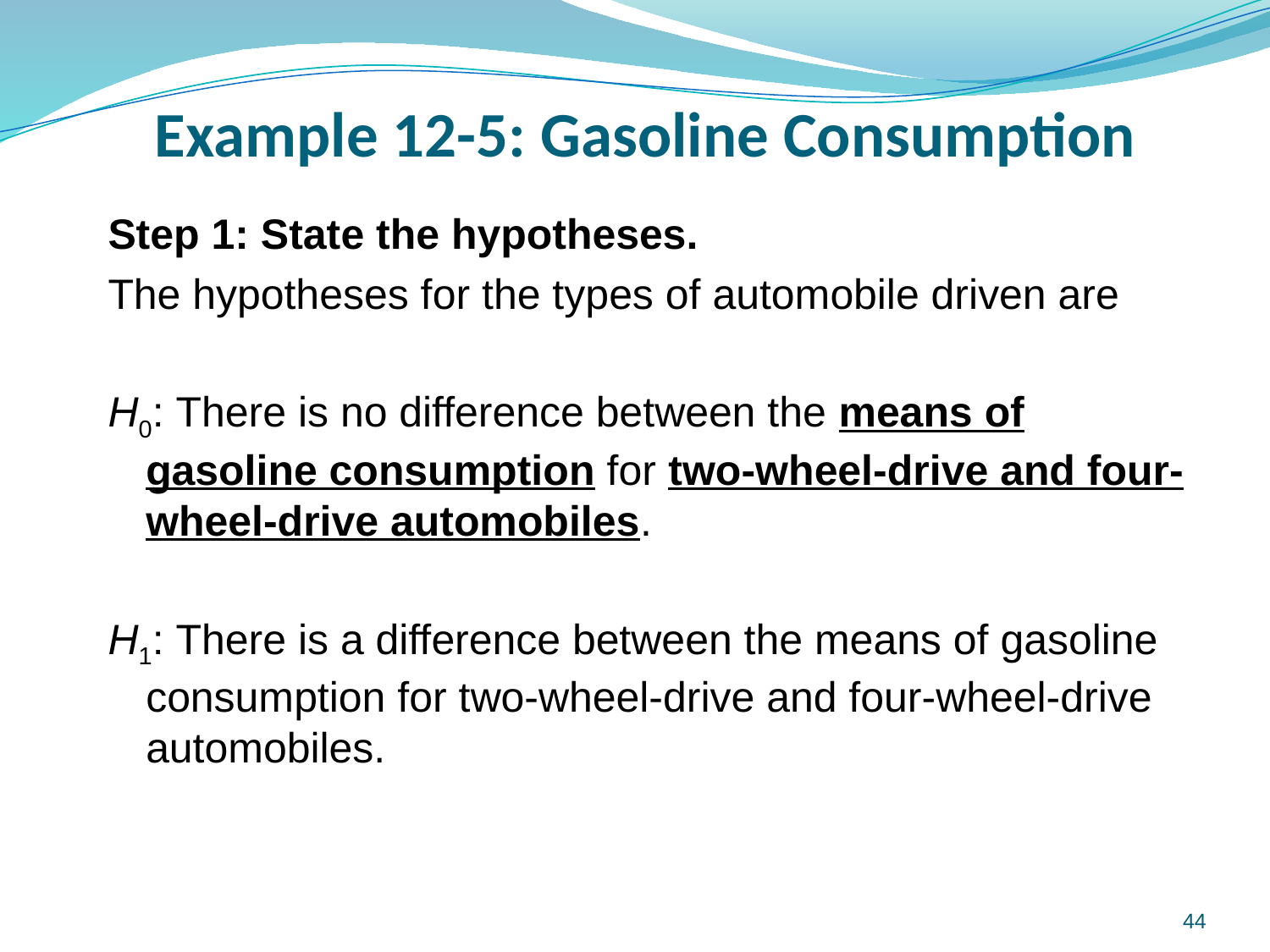

# Example 12-5: Gasoline Consumption
Step 1: State the hypotheses.
The hypotheses for the types of automobile driven are

H0: There is no difference between the means of gasoline consumption for two-wheel-drive and four-wheel-drive automobiles.

H1: There is a difference between the means of gasoline consumption for two-wheel-drive and four-wheel-drive automobiles.
44